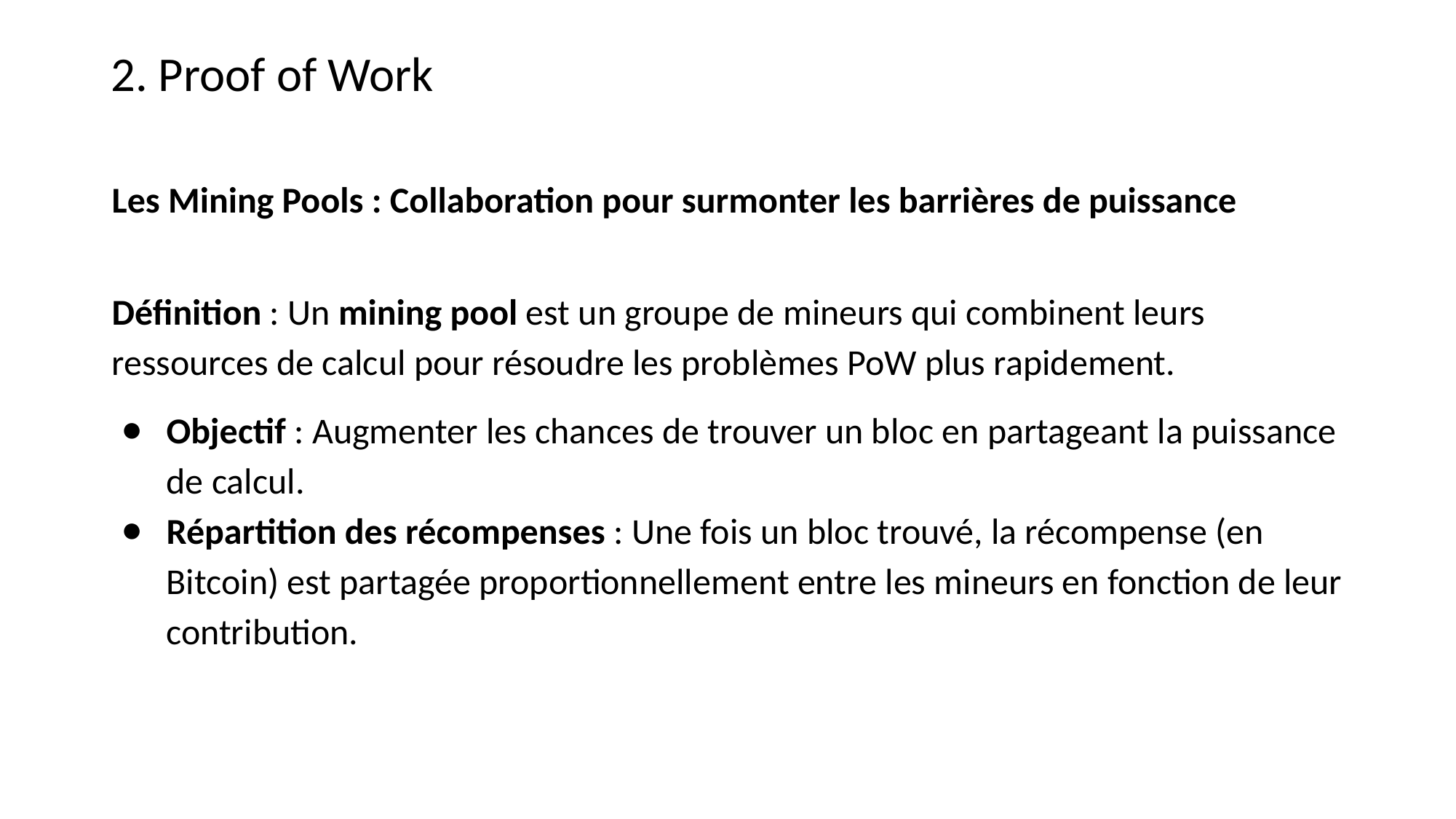

2. Proof of Work
Les Mining Pools : Collaboration pour surmonter les barrières de puissance

Définition : Un mining pool est un groupe de mineurs qui combinent leurs ressources de calcul pour résoudre les problèmes PoW plus rapidement.
Objectif : Augmenter les chances de trouver un bloc en partageant la puissance de calcul.
Répartition des récompenses : Une fois un bloc trouvé, la récompense (en Bitcoin) est partagée proportionnellement entre les mineurs en fonction de leur contribution.